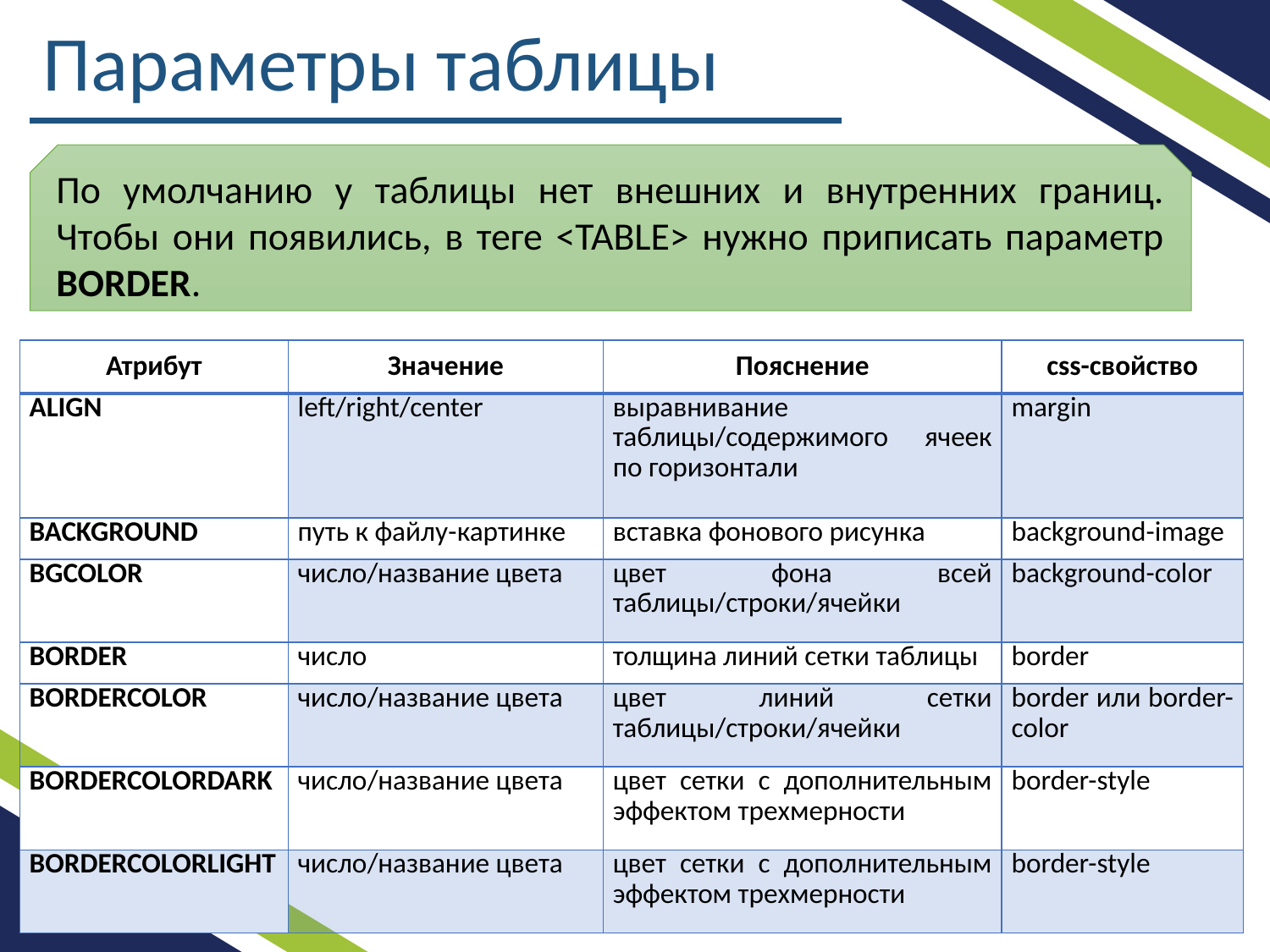

# Параметры таблицы
По умолчанию у таблицы нет внешних и внутренних границ. Чтобы они появились, в теге <TABLE> нужно приписать параметр BORDER.
| Атрибут | Значение | Пояснение | css-свойство |
| --- | --- | --- | --- |
| ALIGN | left/right/center | выравнивание таблицы/содержимого ячеек по горизонтали | margin |
| BACKGROUND | путь к файлу-картинке | вставка фонового рисунка | background-image |
| BGCOLOR | число/название цвета | цвет фона всей таблицы/строки/ячейки | background-color |
| BORDER | число | толщина линий сетки таблицы | border |
| BORDERCOLOR | число/название цвета | цвет линий сетки таблицы/строки/ячейки | border или border-color |
| BORDERCOLORDARK | число/название цвета | цвет сетки с дополнительным эффектом трехмерности | border-style |
| BORDERCOLORLIGHT | число/название цвета | цвет сетки с дополнительным эффектом трехмерности | border-style |